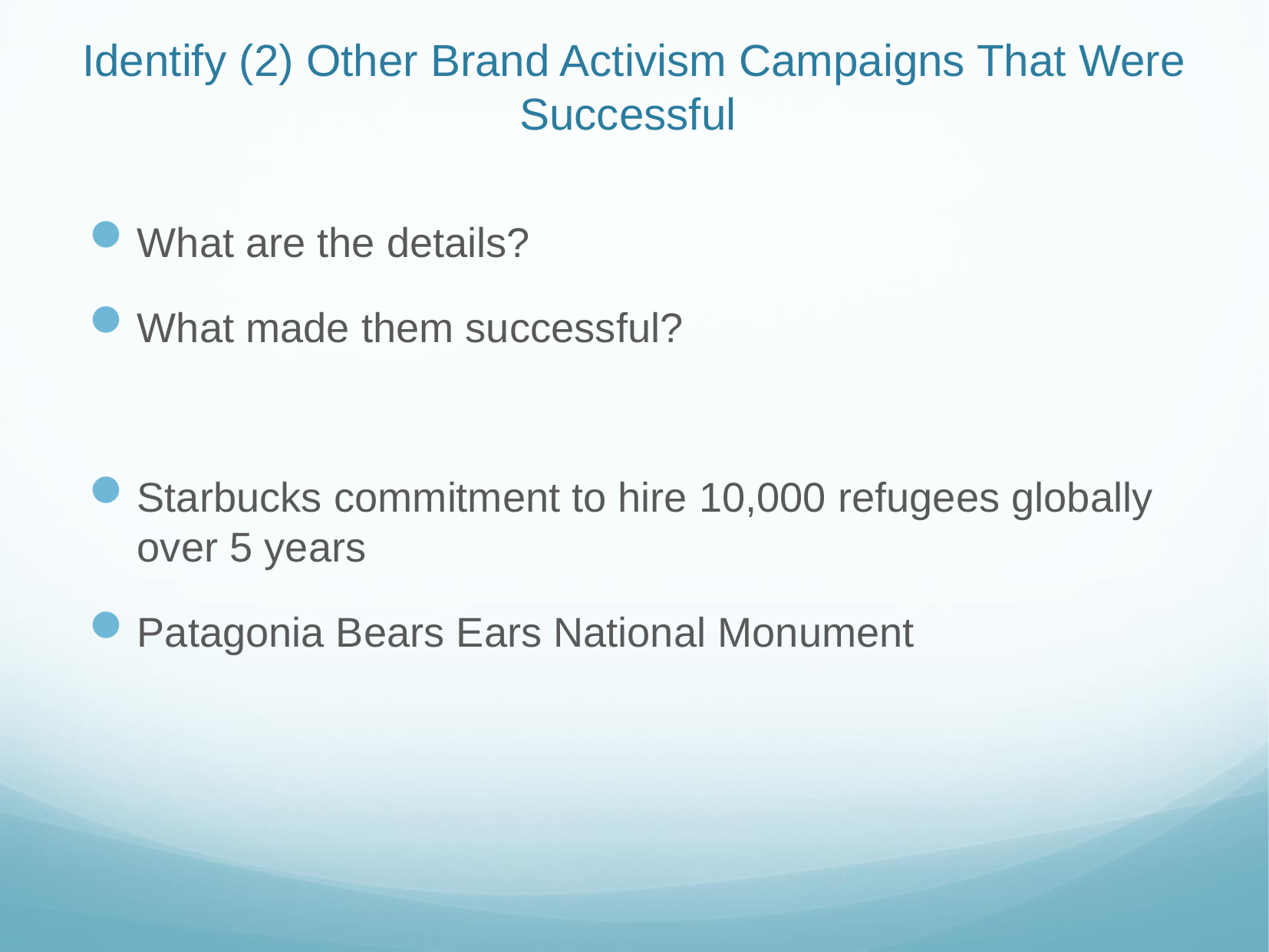

# Identify (2) Other Brand Activism Campaigns That Were Successful
What are the details?
What made them successful?

Starbucks commitment to hire 10,000 refugees globally over 5 years
Patagonia Bears Ears National Monument